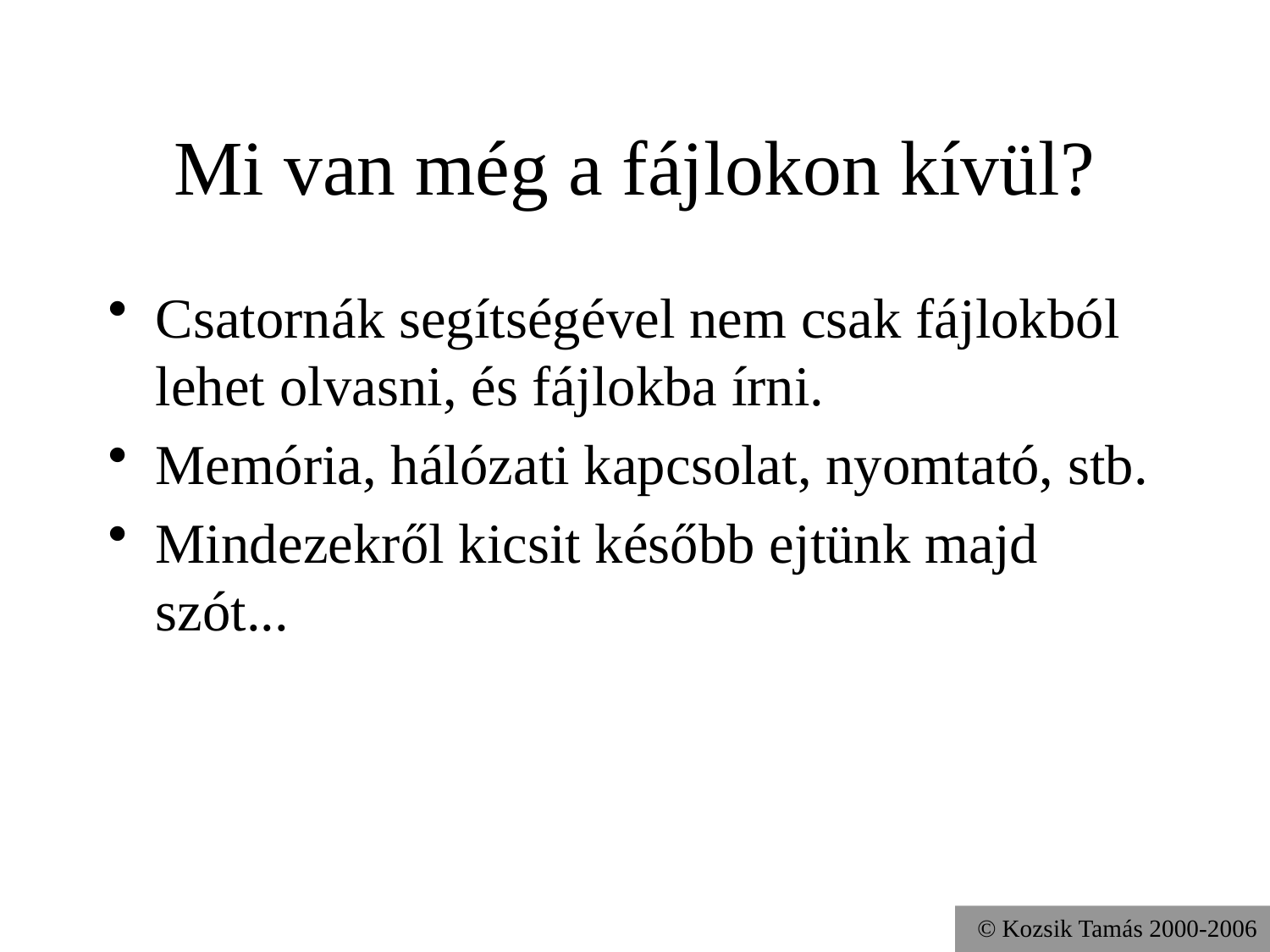

# Mi van még a fájlokon kívül?
Csatornák segítségével nem csak fájlokból lehet olvasni, és fájlokba írni.
Memória, hálózati kapcsolat, nyomtató, stb.
Mindezekről kicsit később ejtünk majd szót...
© Kozsik Tamás 2000-2006